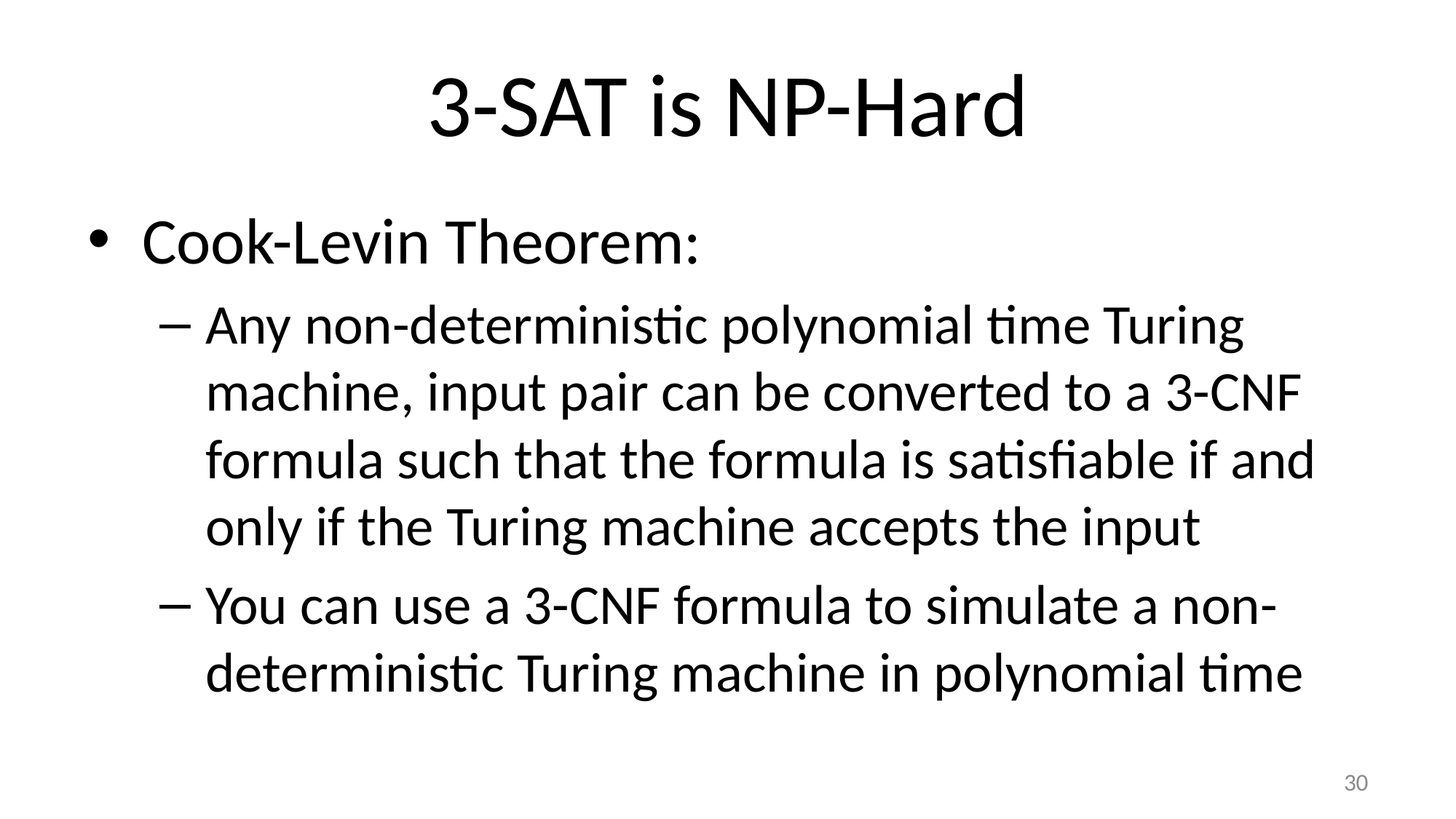

# 3-SAT is NP-Hard
Cook-Levin Theorem:
Any non-deterministic polynomial time Turing machine, input pair can be converted to a 3-CNF formula such that the formula is satisfiable if and only if the Turing machine accepts the input
You can use a 3-CNF formula to simulate a non-deterministic Turing machine in polynomial time
30